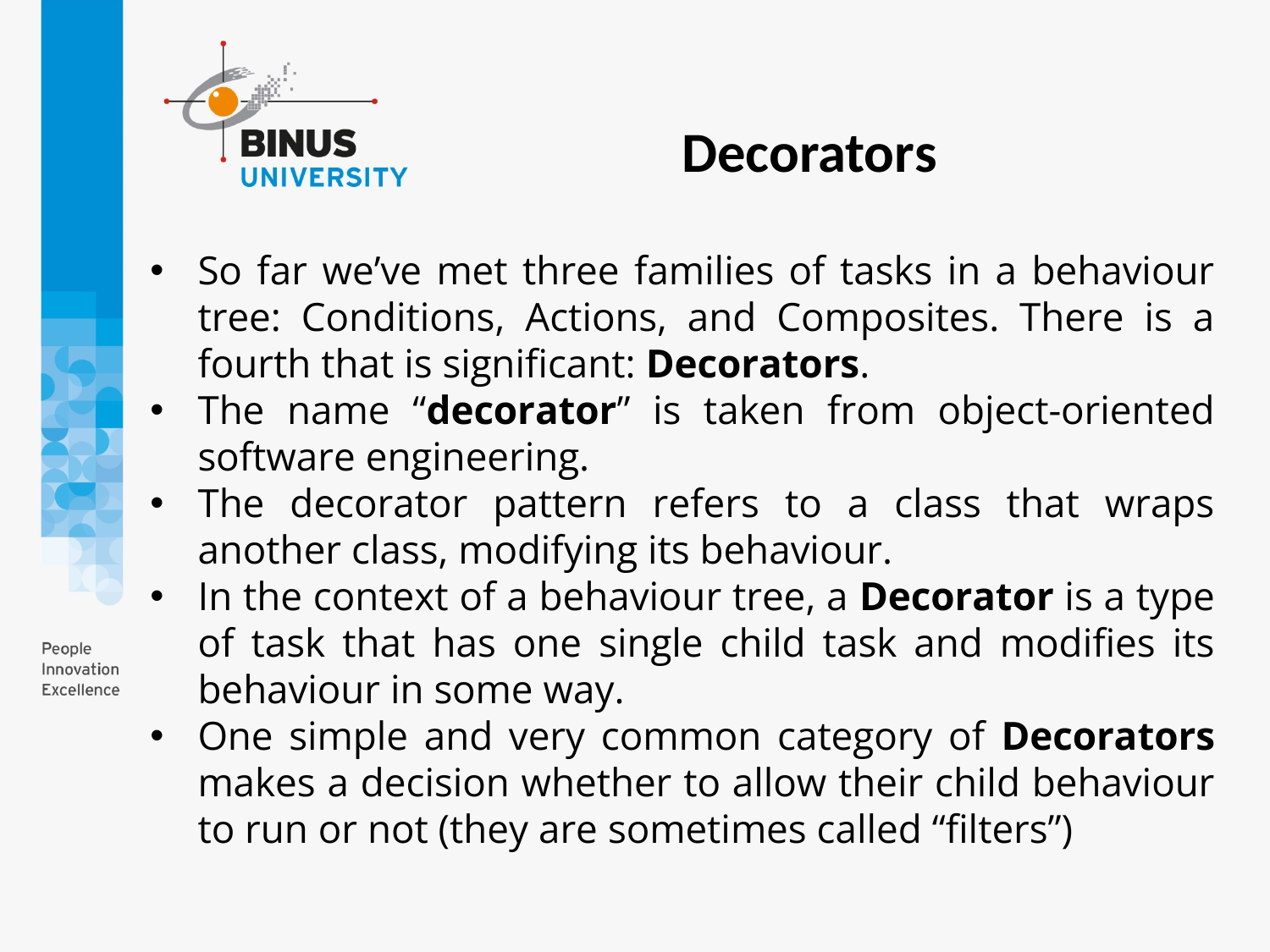

Decorators
So far we’ve met three families of tasks in a behaviour tree: Conditions, Actions, and Composites. There is a fourth that is significant: Decorators.
The name “decorator” is taken from object-oriented software engineering.
The decorator pattern refers to a class that wraps another class, modifying its behaviour.
In the context of a behaviour tree, a Decorator is a type of task that has one single child task and modifies its behaviour in some way.
One simple and very common category of Decorators makes a decision whether to allow their child behaviour to run or not (they are sometimes called “filters”)